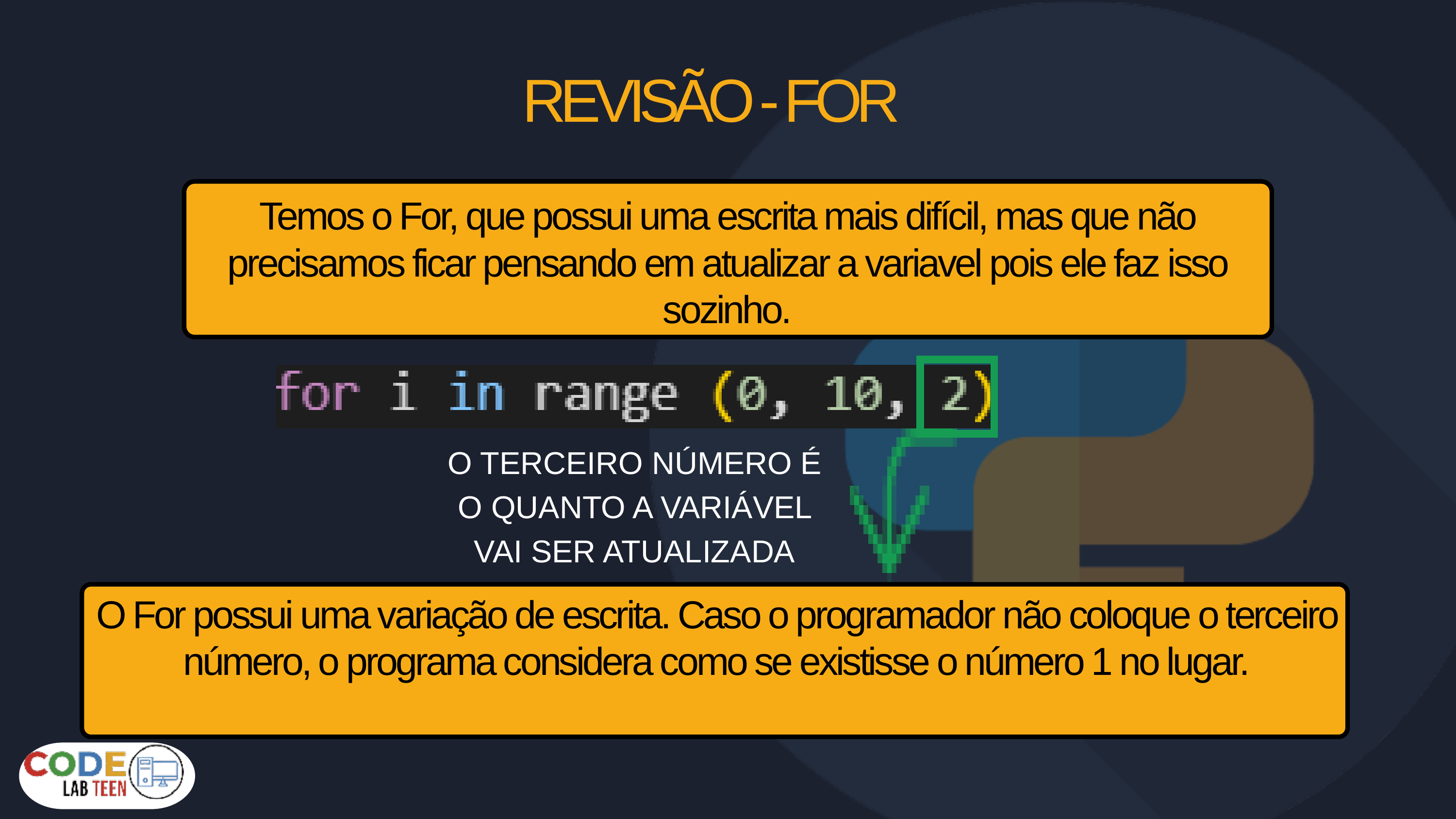

REVISÃO - FOR

Temos o For, que possui uma escrita mais difícil, mas que não precisamos ficar pensando em atualizar a variavel pois ele faz isso sozinho.

O TERCEIRO NÚMERO É O QUANTO A VARIÁVEL VAI SER ATUALIZADA

O For possui uma variação de escrita. Caso o programador não coloque o terceiro número, o programa considera como se existisse o número 1 no lugar.